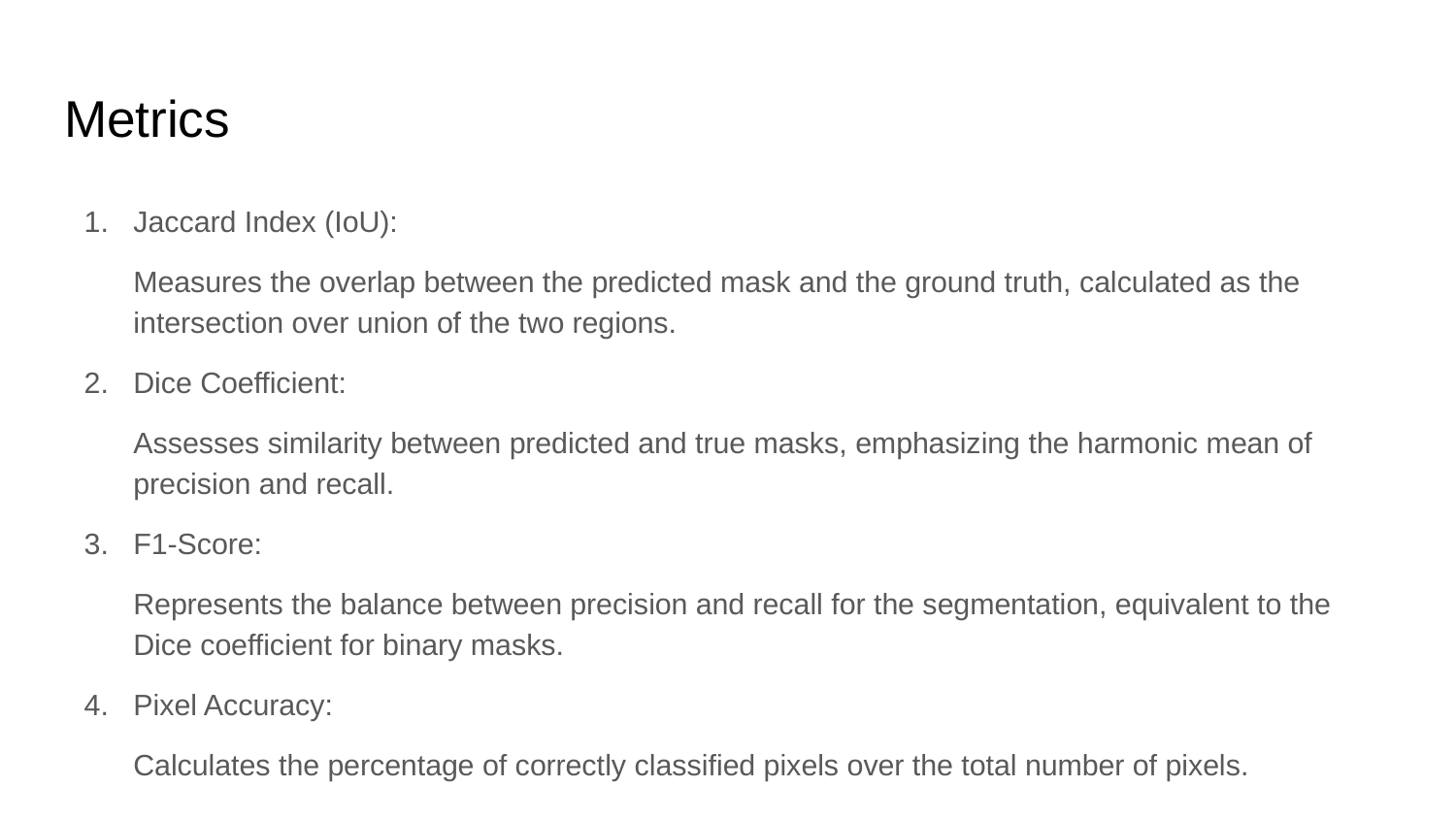

# Metrics
Jaccard Index (IoU):
Measures the overlap between the predicted mask and the ground truth, calculated as the intersection over union of the two regions.
Dice Coefficient:
Assesses similarity between predicted and true masks, emphasizing the harmonic mean of precision and recall.
F1-Score:
Represents the balance between precision and recall for the segmentation, equivalent to the Dice coefficient for binary masks.
Pixel Accuracy:
Calculates the percentage of correctly classified pixels over the total number of pixels.